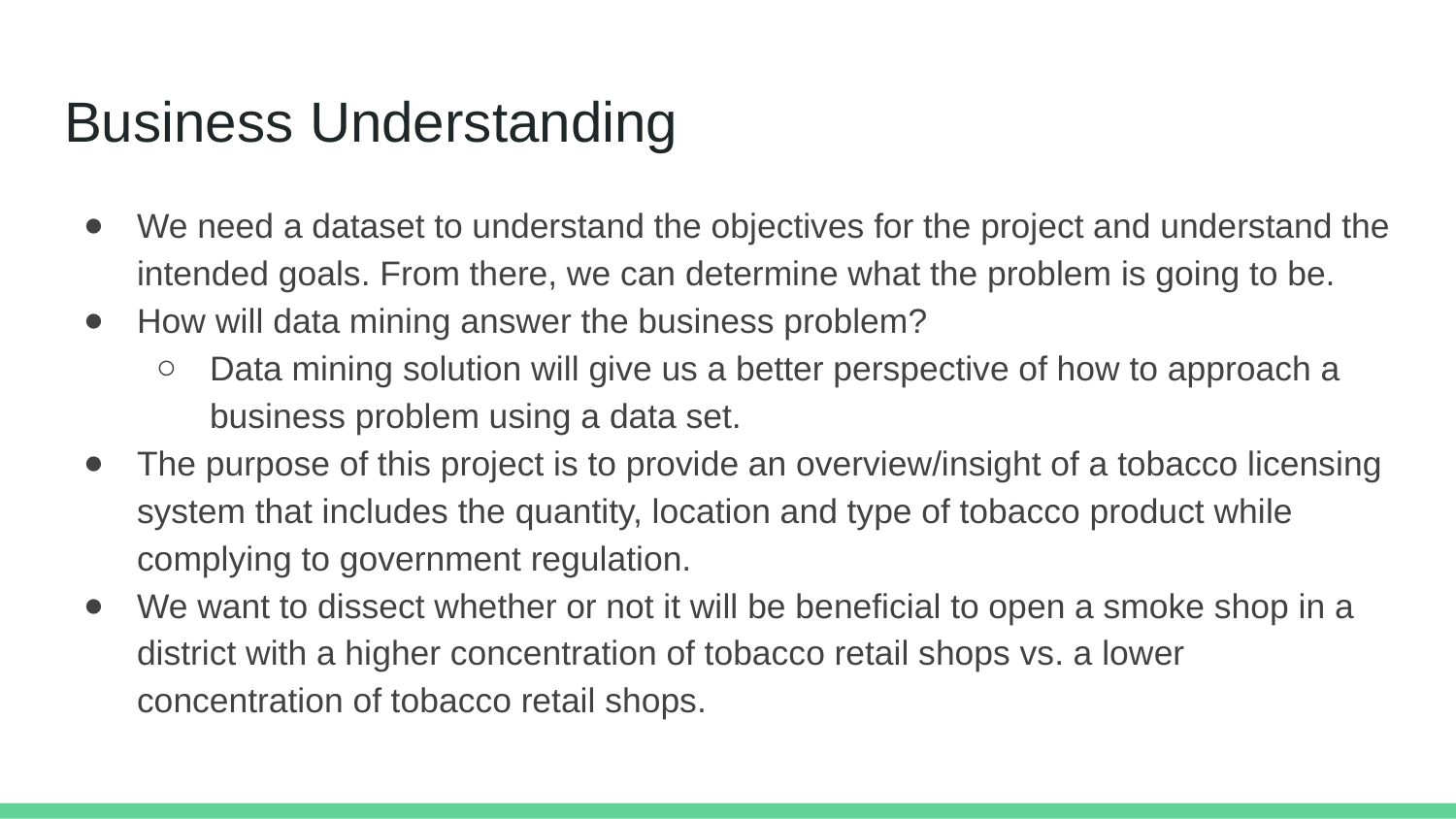

# Business Understanding
We need a dataset to understand the objectives for the project and understand the intended goals. From there, we can determine what the problem is going to be.
How will data mining answer the business problem?
Data mining solution will give us a better perspective of how to approach a business problem using a data set.
The purpose of this project is to provide an overview/insight of a tobacco licensing system that includes the quantity, location and type of tobacco product while complying to government regulation.
We want to dissect whether or not it will be beneficial to open a smoke shop in a district with a higher concentration of tobacco retail shops vs. a lower concentration of tobacco retail shops.